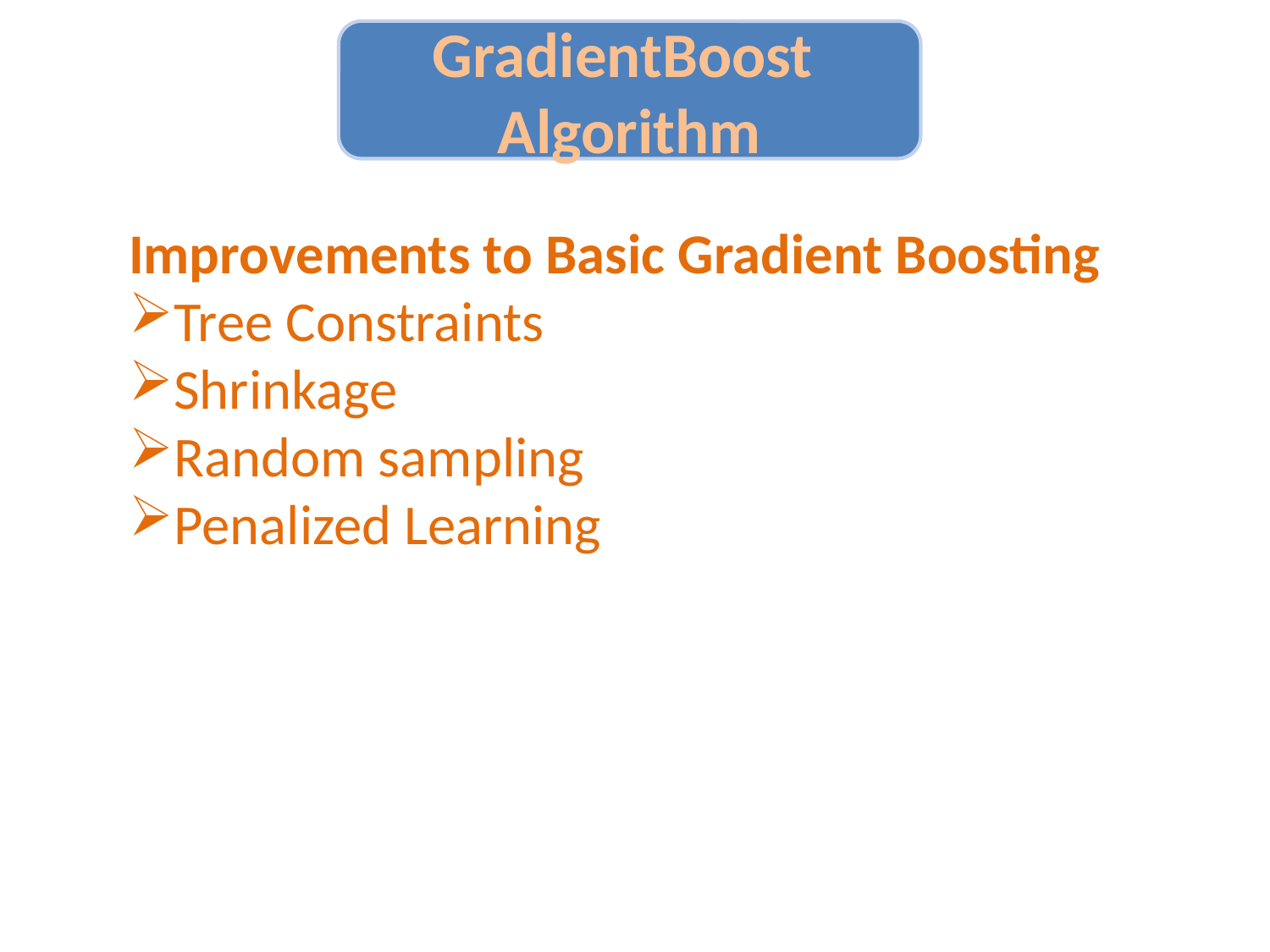

GradientBoost  Algorithm
Improvements to Basic Gradient Boosting
Tree Constraints
Shrinkage
Random sampling
Penalized Learning